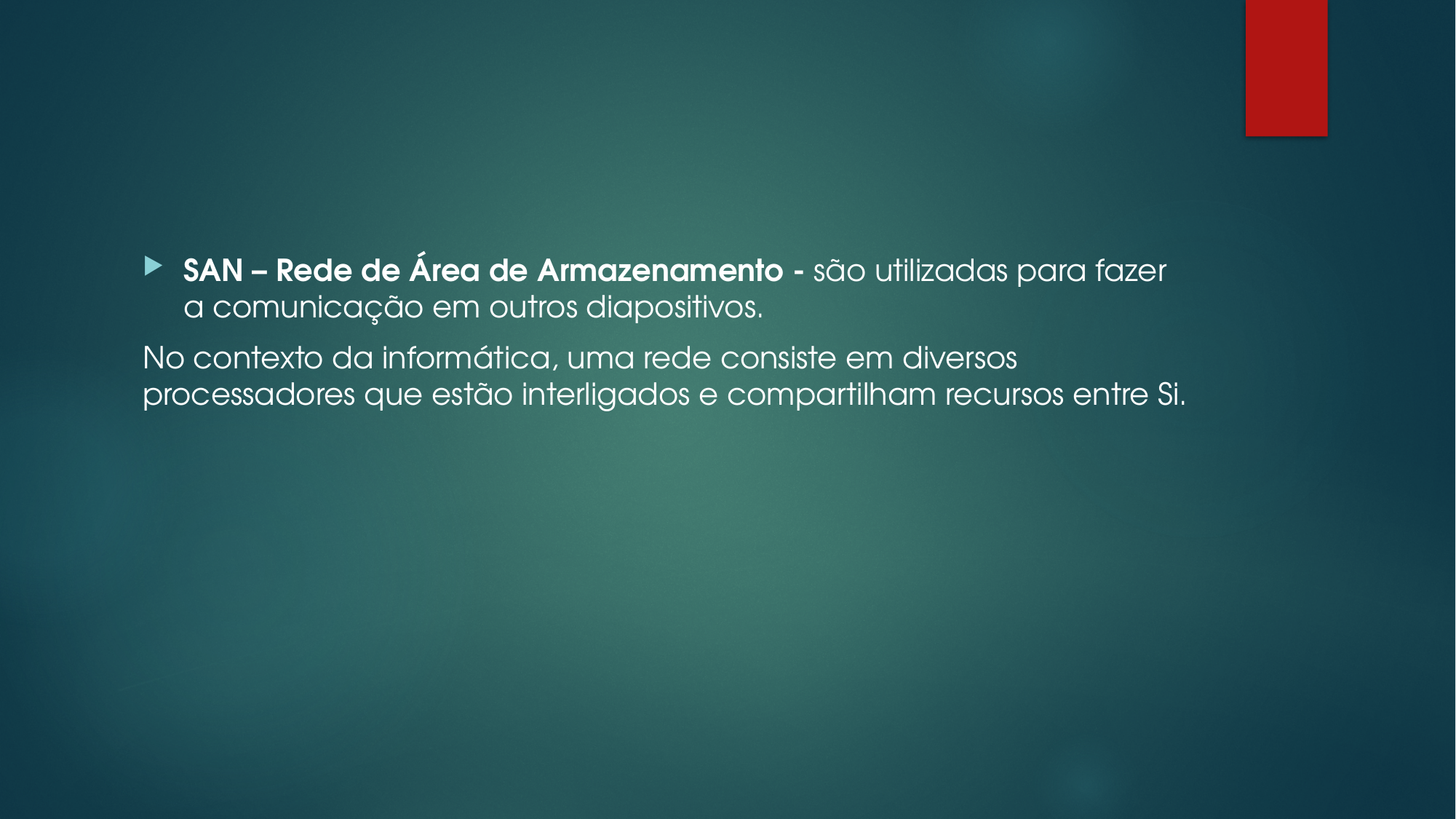

#
SAN – Rede de Área de Armazenamento - são utilizadas para fazer a comunicação em outros diapositivos.
No contexto da informática, uma rede consiste em diversos processadores que estão interligados e compartilham recursos entre Si.